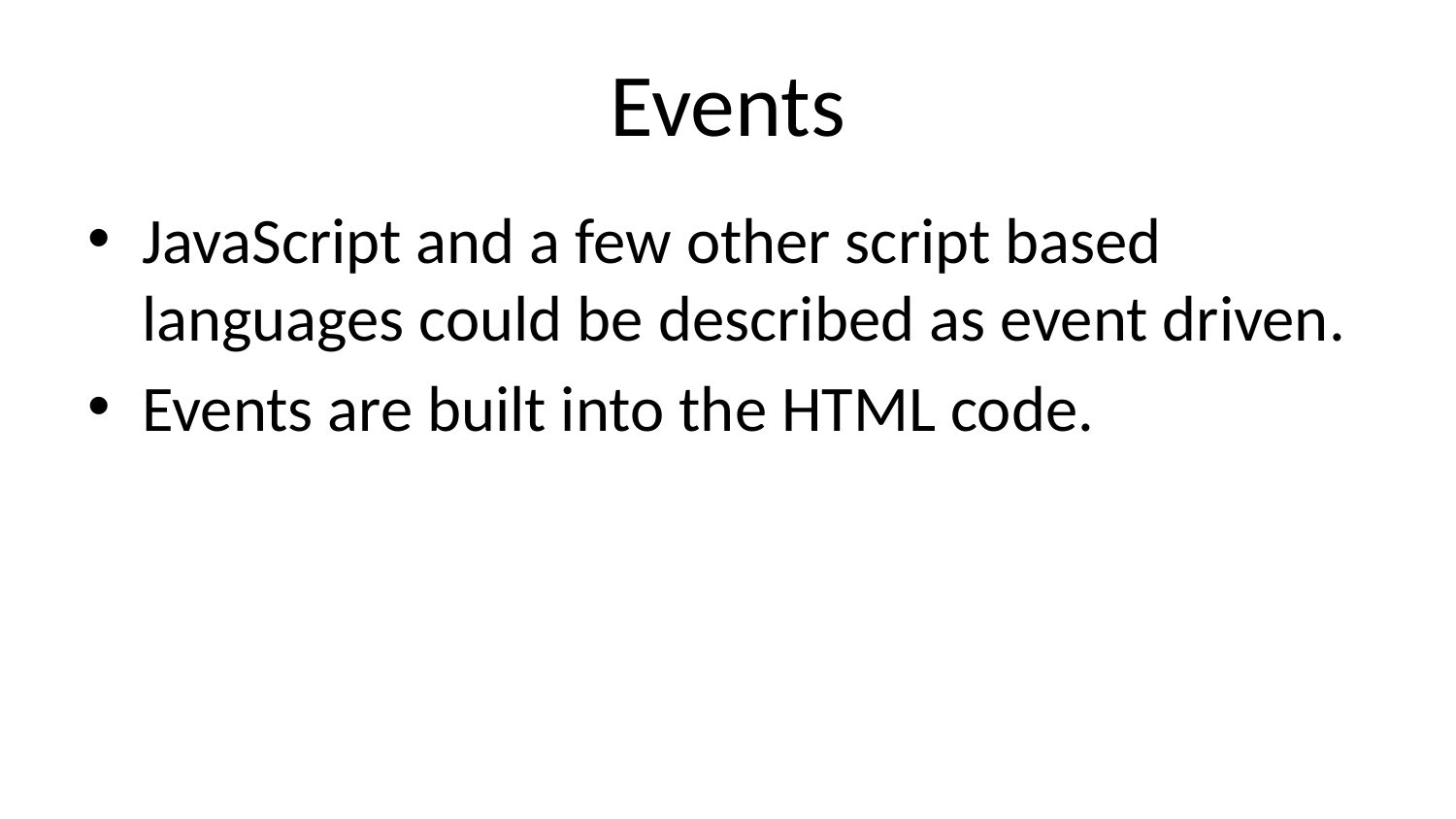

# Events
JavaScript and a few other script based languages could be described as event driven.
Events are built into the HTML code.